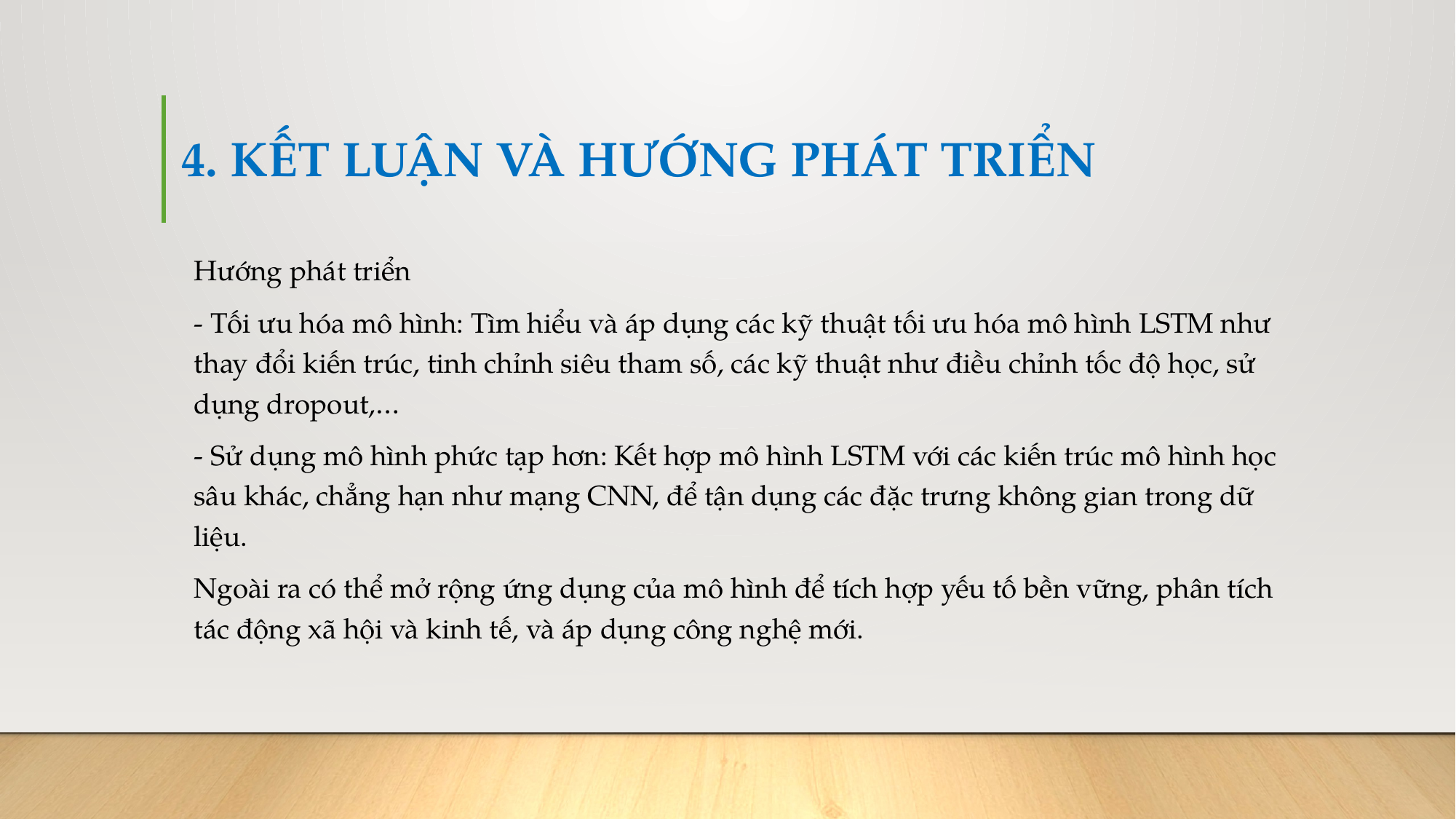

# 4. KẾT LUẬN VÀ HƯỚNG PHÁT TRIỂN
Hướng phát triển
- Tối ưu hóa mô hình: Tìm hiểu và áp dụng các kỹ thuật tối ưu hóa mô hình LSTM như thay đổi kiến trúc, tinh chỉnh siêu tham số, các kỹ thuật như điều chỉnh tốc độ học, sử dụng dropout,…
- Sử dụng mô hình phức tạp hơn: Kết hợp mô hình LSTM với các kiến trúc mô hình học sâu khác, chẳng hạn như mạng CNN, để tận dụng các đặc trưng không gian trong dữ liệu.
Ngoài ra có thể mở rộng ứng dụng của mô hình để tích hợp yếu tố bền vững, phân tích tác động xã hội và kinh tế, và áp dụng công nghệ mới.